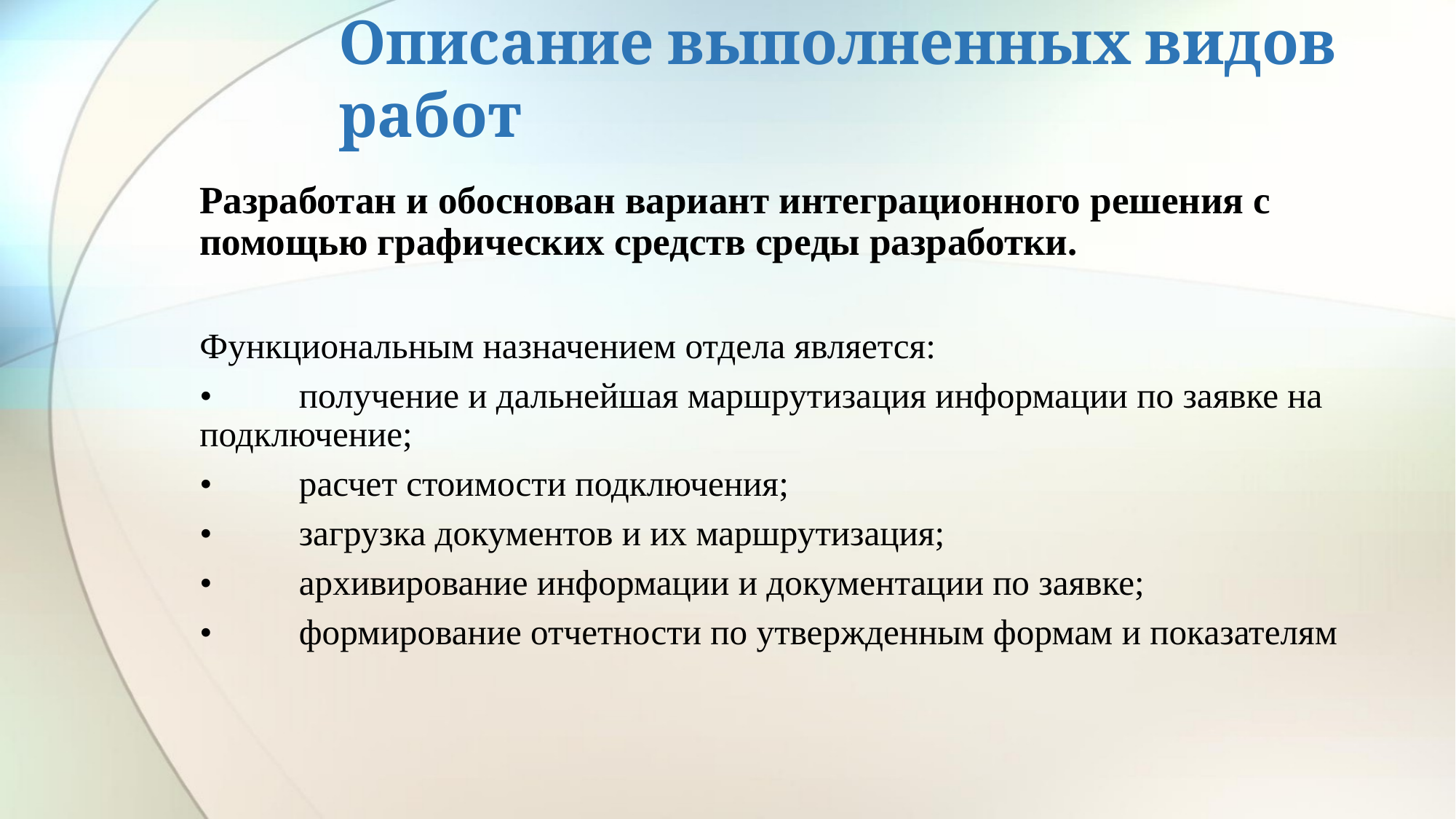

# Описание выполненных видов работ
Разработан и обоснован вариант интеграционного решения с помощью графических средств среды разработки.

Функциональным назначением отдела является:
•	получение и дальнейшая маршрутизация информации по заявке на подключение;
•	расчет стоимости подключения;
•	загрузка документов и их маршрутизация;
•	архивирование информации и документации по заявке;
•	формирование отчетности по утвержденным формам и показателям